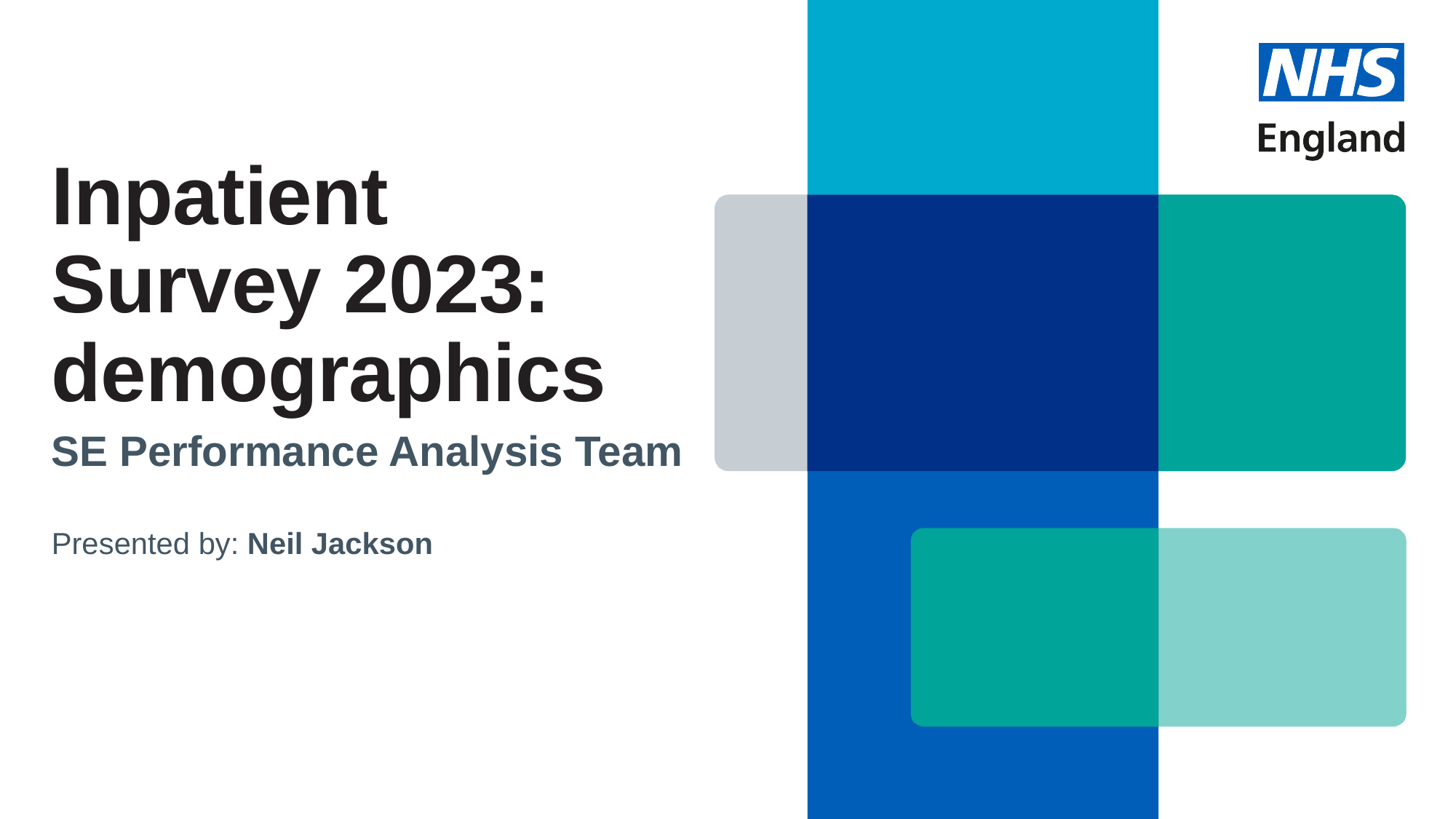

# Inpatient Survey 2023: demographics
SE Performance Analysis Team
Presented by: Neil Jackson